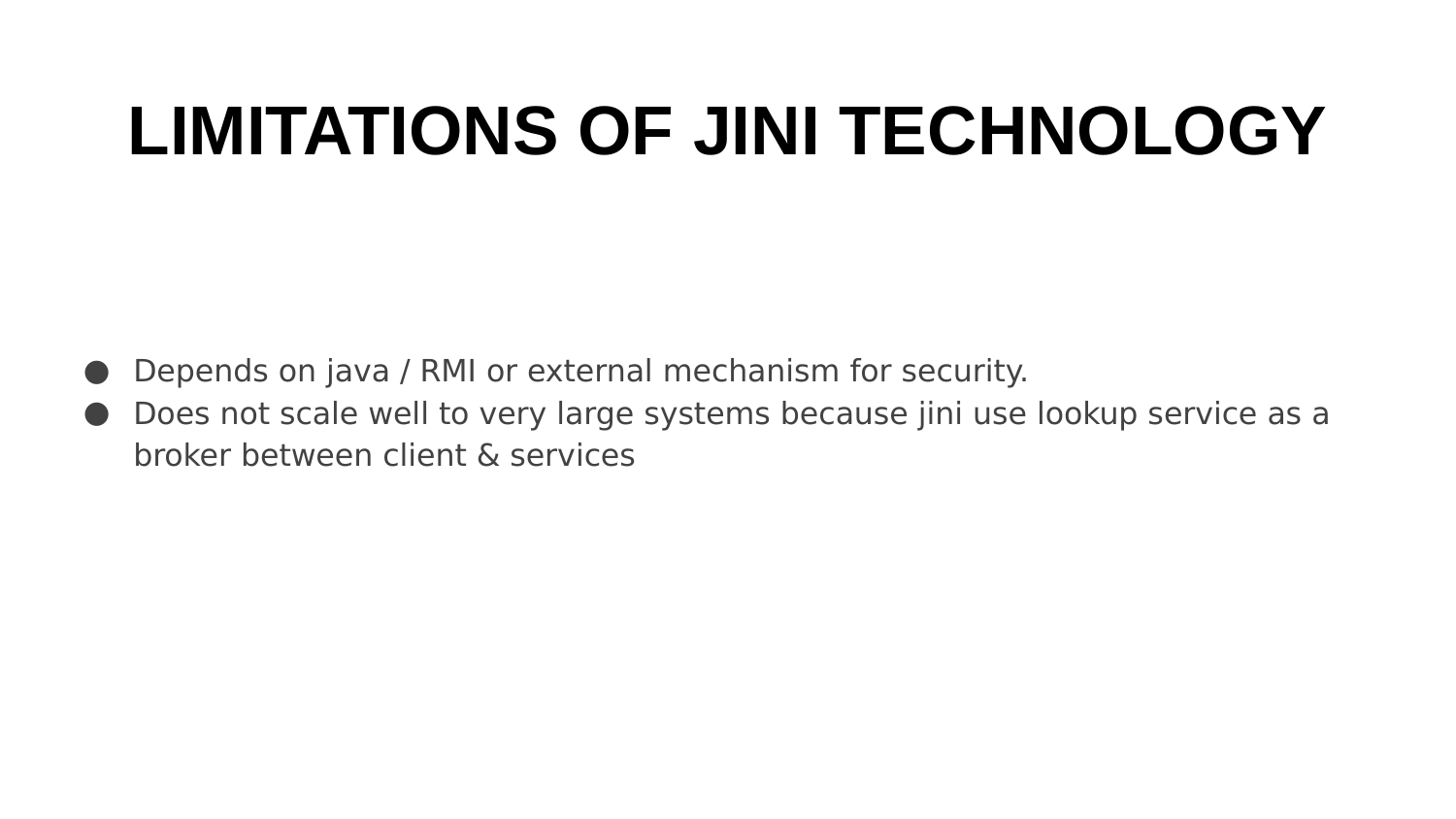

# LIMITATIONS OF JINI TECHNOLOGY
Depends on java / RMI or external mechanism for security.
Does not scale well to very large systems because jini use lookup service as a broker between client & services